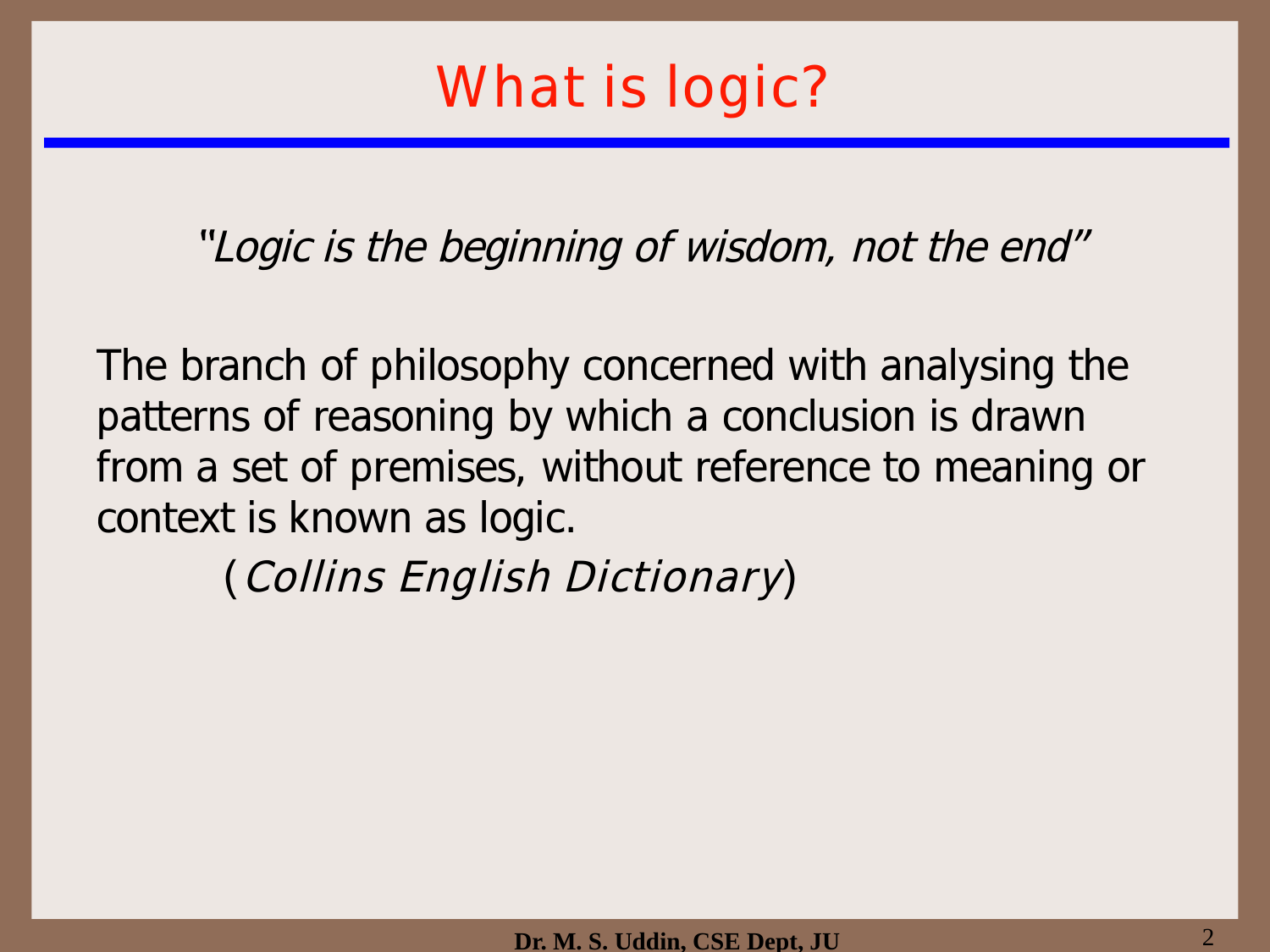

# What is logic?
“Logic is the beginning of wisdom, not the end”

The branch of philosophy concerned with analysing the patterns of reasoning by which a conclusion is drawn from a set of premises, without reference to meaning or context is known as logic.
	(Collins English Dictionary)

2
Dr. M. S. Uddin, CSE Dept, JU